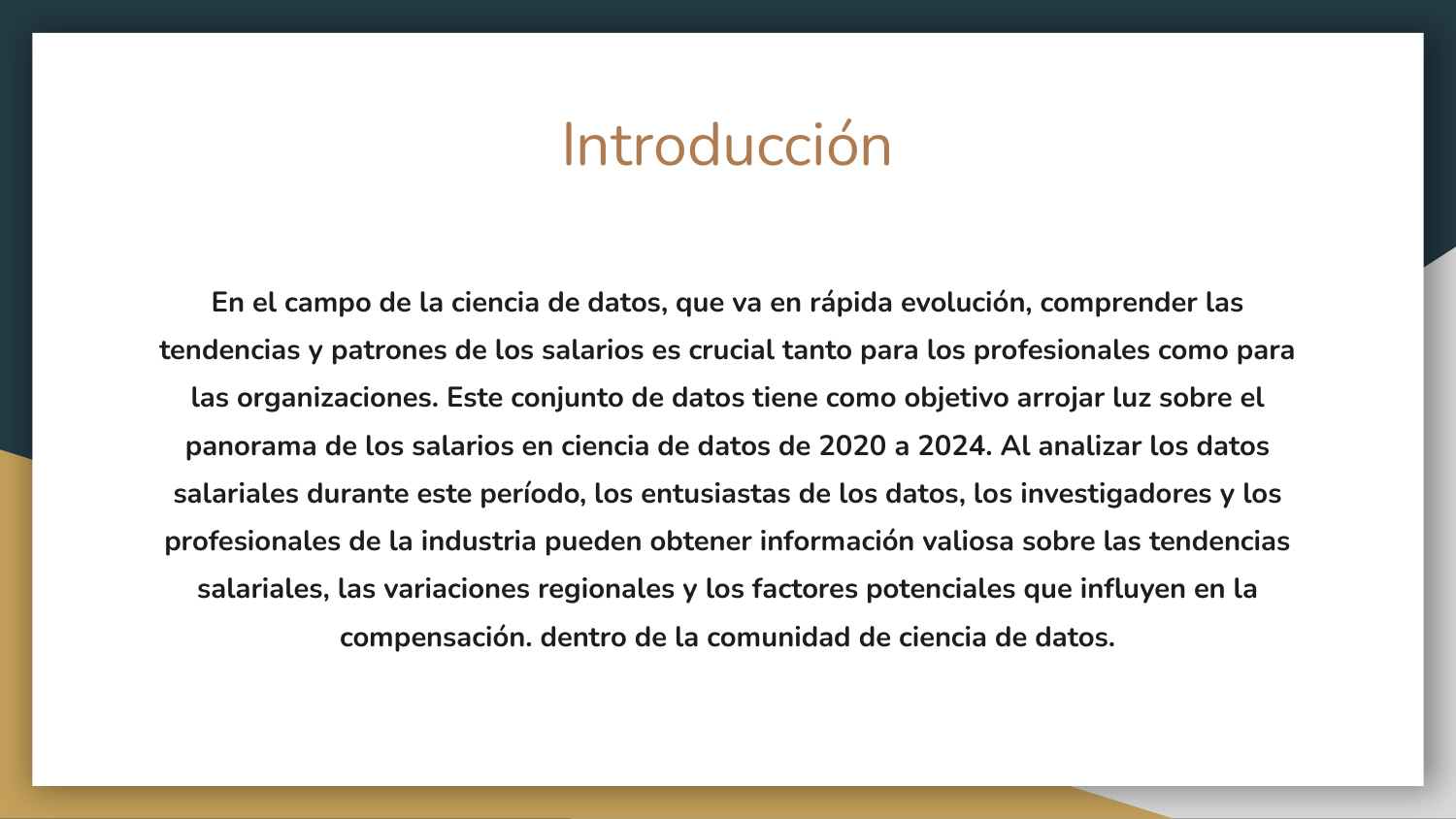

# Introducción
En el campo de la ciencia de datos, que va en rápida evolución, comprender las tendencias y patrones de los salarios es crucial tanto para los profesionales como para las organizaciones. Este conjunto de datos tiene como objetivo arrojar luz sobre el panorama de los salarios en ciencia de datos de 2020 a 2024. Al analizar los datos salariales durante este período, los entusiastas de los datos, los investigadores y los profesionales de la industria pueden obtener información valiosa sobre las tendencias salariales, las variaciones regionales y los factores potenciales que influyen en la compensación. dentro de la comunidad de ciencia de datos.